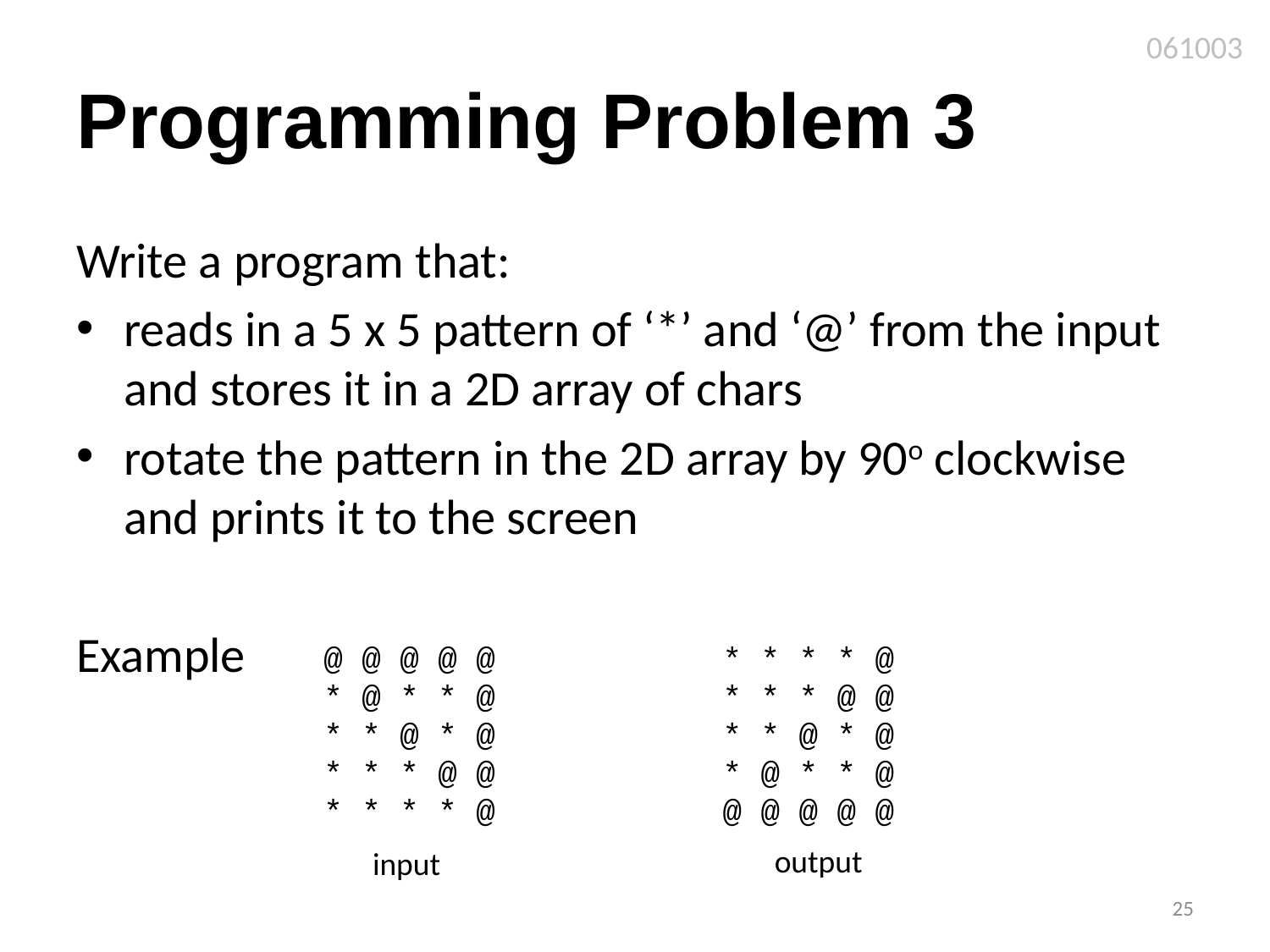

061003
# Programming Problem 3
Write a program that:
reads in a 5 x 5 pattern of ‘*’ and ‘@’ from the input and stores it in a 2D array of chars
rotate the pattern in the 2D array by 90o clockwise and prints it to the screen

Example

@ @ @ @ @
* @ * * @
* * @ * @
* * * @ @
* * * * @
* * * * @
* * * @ @
* * @ * @
* @ * * @
@ @ @ @ @
output
input
25